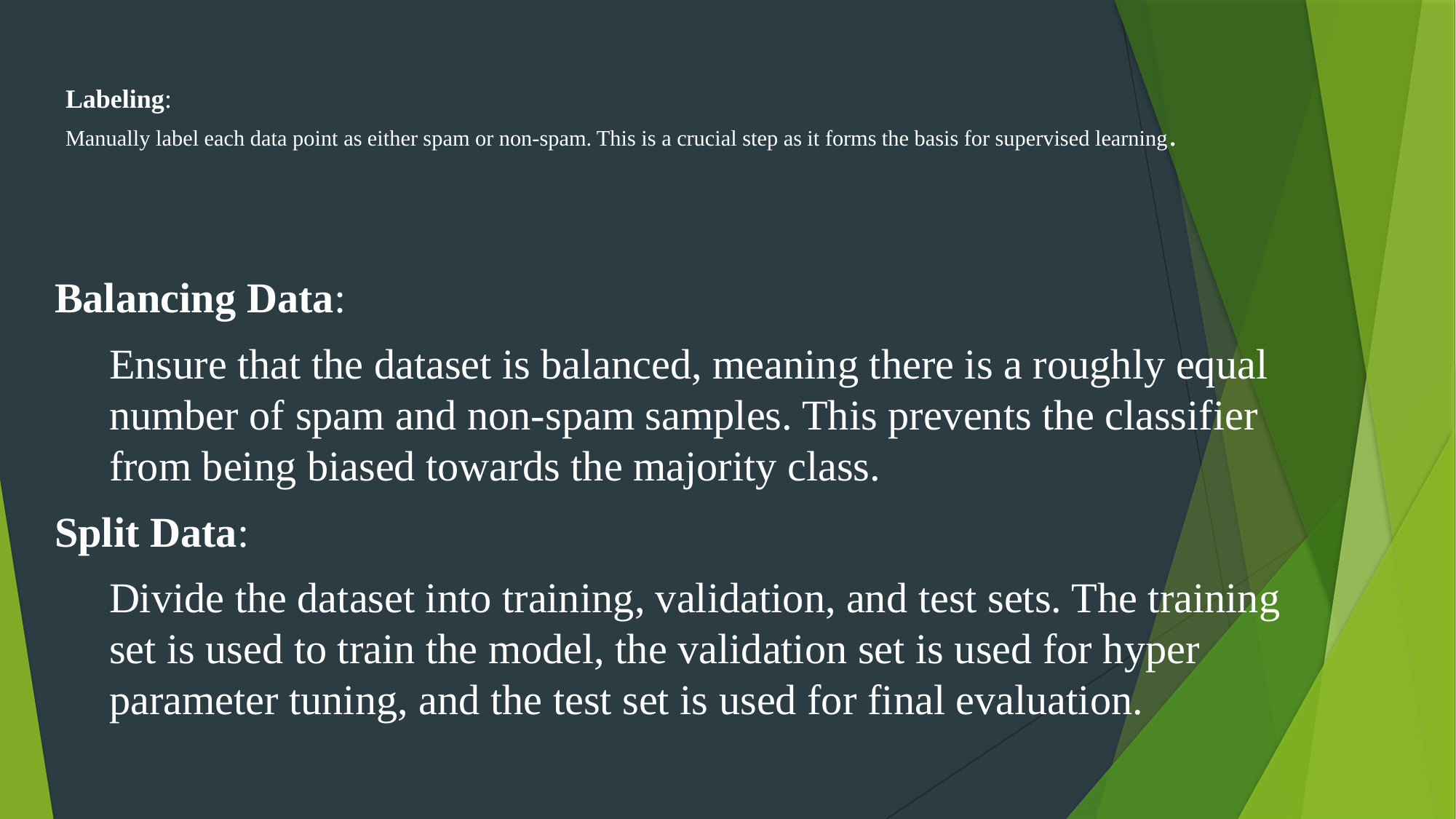

# Labeling: Manually label each data point as either spam or non-spam. This is a crucial step as it forms the basis for supervised learning.
Balancing Data:
Ensure that the dataset is balanced, meaning there is a roughly equal number of spam and non-spam samples. This prevents the classifier from being biased towards the majority class.
Split Data:
Divide the dataset into training, validation, and test sets. The training set is used to train the model, the validation set is used for hyper parameter tuning, and the test set is used for final evaluation.